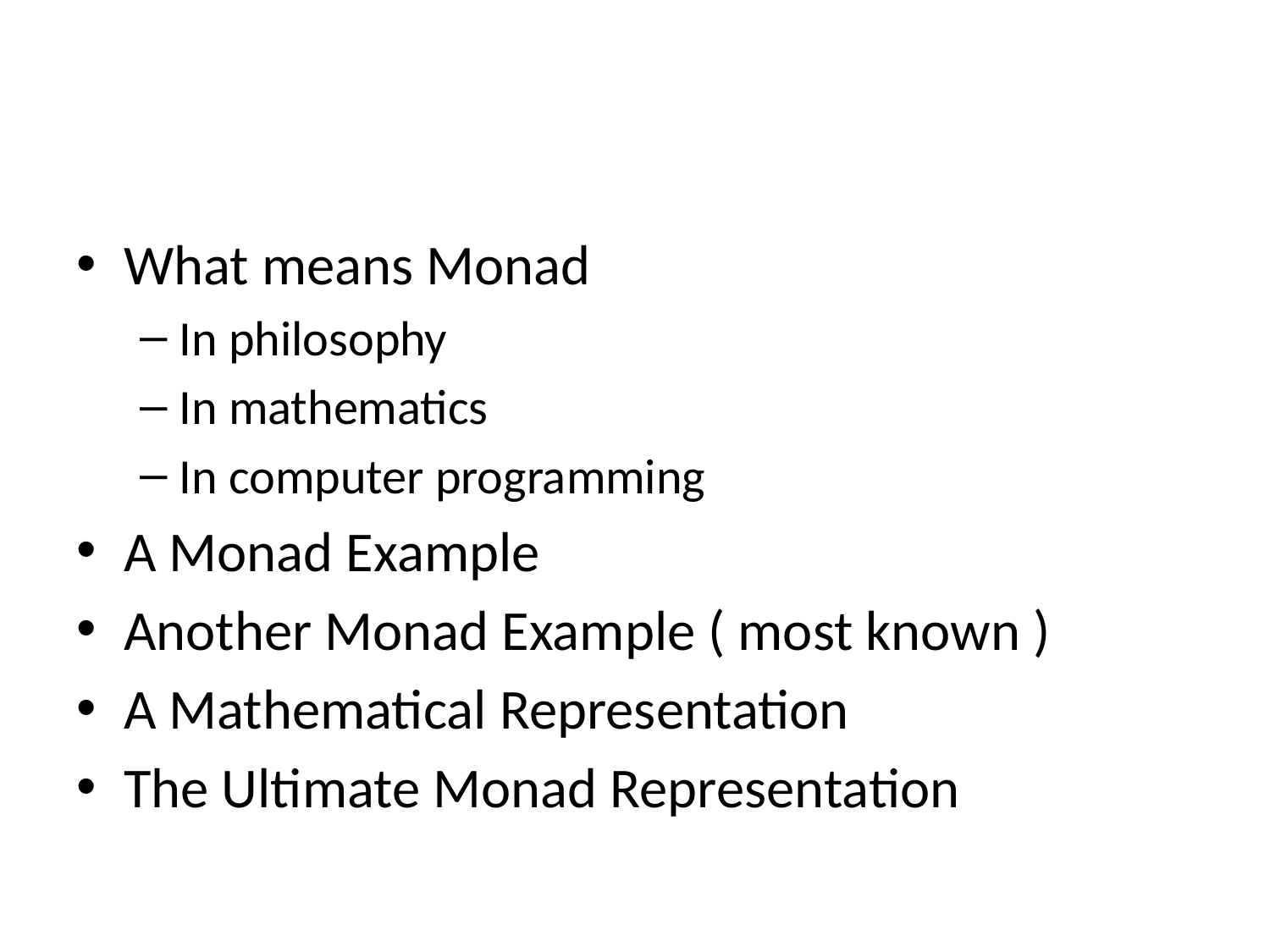

#
What means Monad
In philosophy
In mathematics
In computer programming
A Monad Example
Another Monad Example ( most known )
A Mathematical Representation
The Ultimate Monad Representation